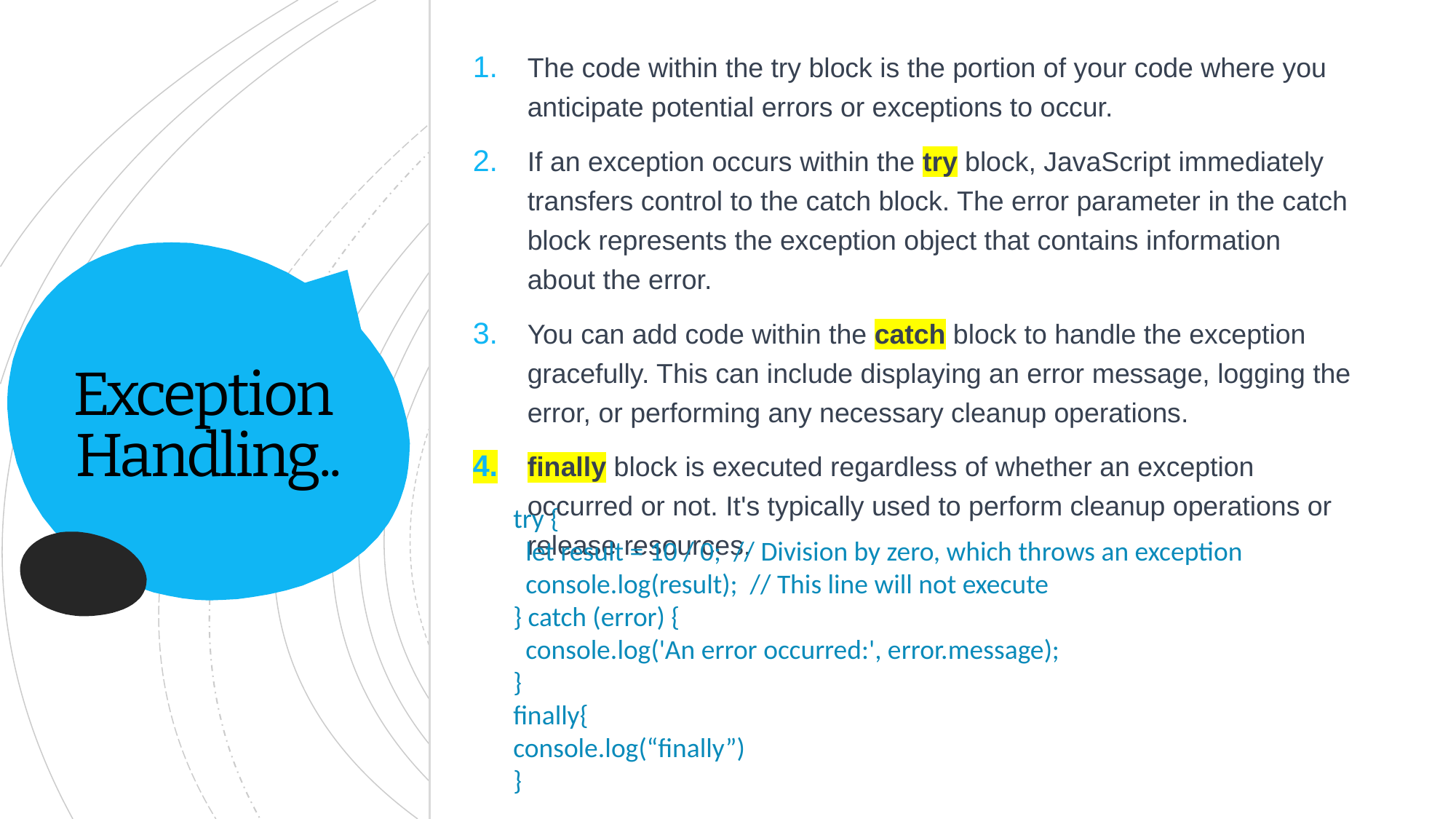

The code within the try block is the portion of your code where you anticipate potential errors or exceptions to occur.
If an exception occurs within the try block, JavaScript immediately transfers control to the catch block. The error parameter in the catch block represents the exception object that contains information about the error.
You can add code within the catch block to handle the exception gracefully. This can include displaying an error message, logging the error, or performing any necessary cleanup operations.
finally block is executed regardless of whether an exception occurred or not. It's typically used to perform cleanup operations or release resources.
# Exception Handling..
try {
  let result = 10 / 0;  // Division by zero, which throws an exception
  console.log(result);  // This line will not execute
} catch (error) {
  console.log('An error occurred:', error.message);
}
finally{
console.log(“finally”)
}